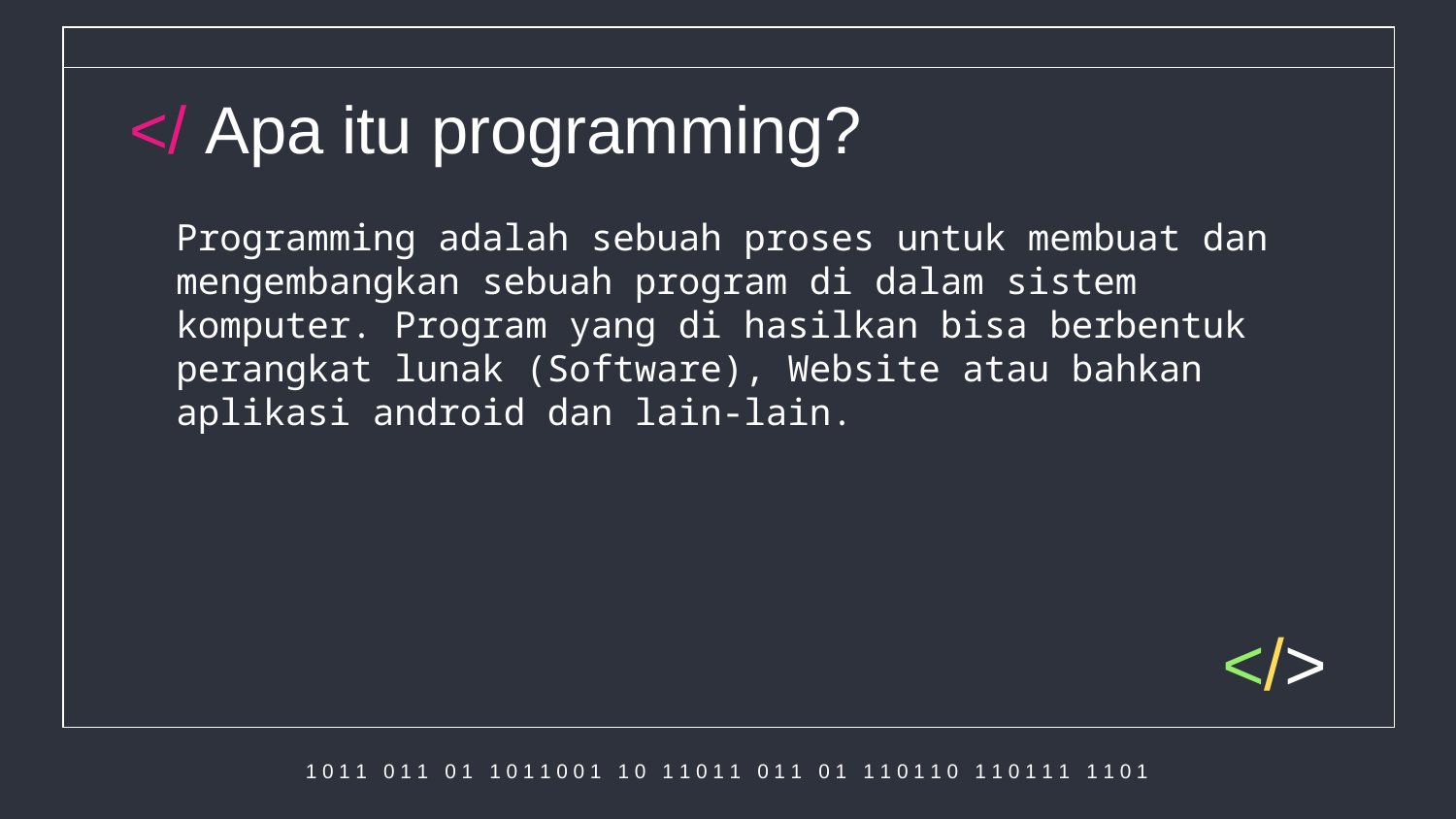

# </ Apa itu programming?
Programming adalah sebuah proses untuk membuat dan mengembangkan sebuah program di dalam sistem komputer. Program yang di hasilkan bisa berbentuk perangkat lunak (Software), Website atau bahkan aplikasi android dan lain-lain.

</>